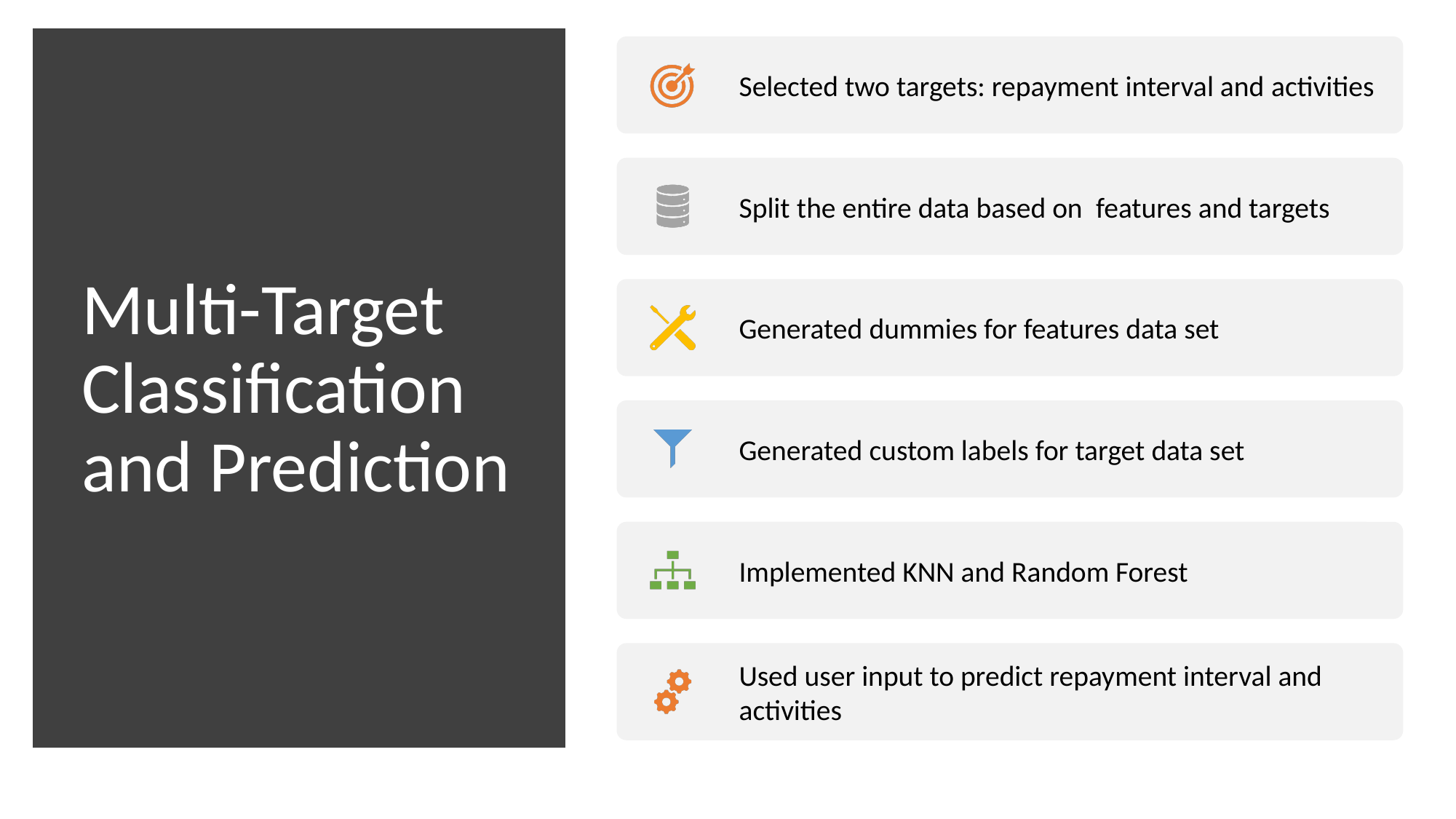

Selected two targets: repayment interval and activities
Split the entire data based on  features and targets
Generated dummies for features data set
Generated custom labels for target data set
Implemented KNN and Random Forest
Used user input to predict repayment interval and activities
# Multi-Target Classification and Prediction